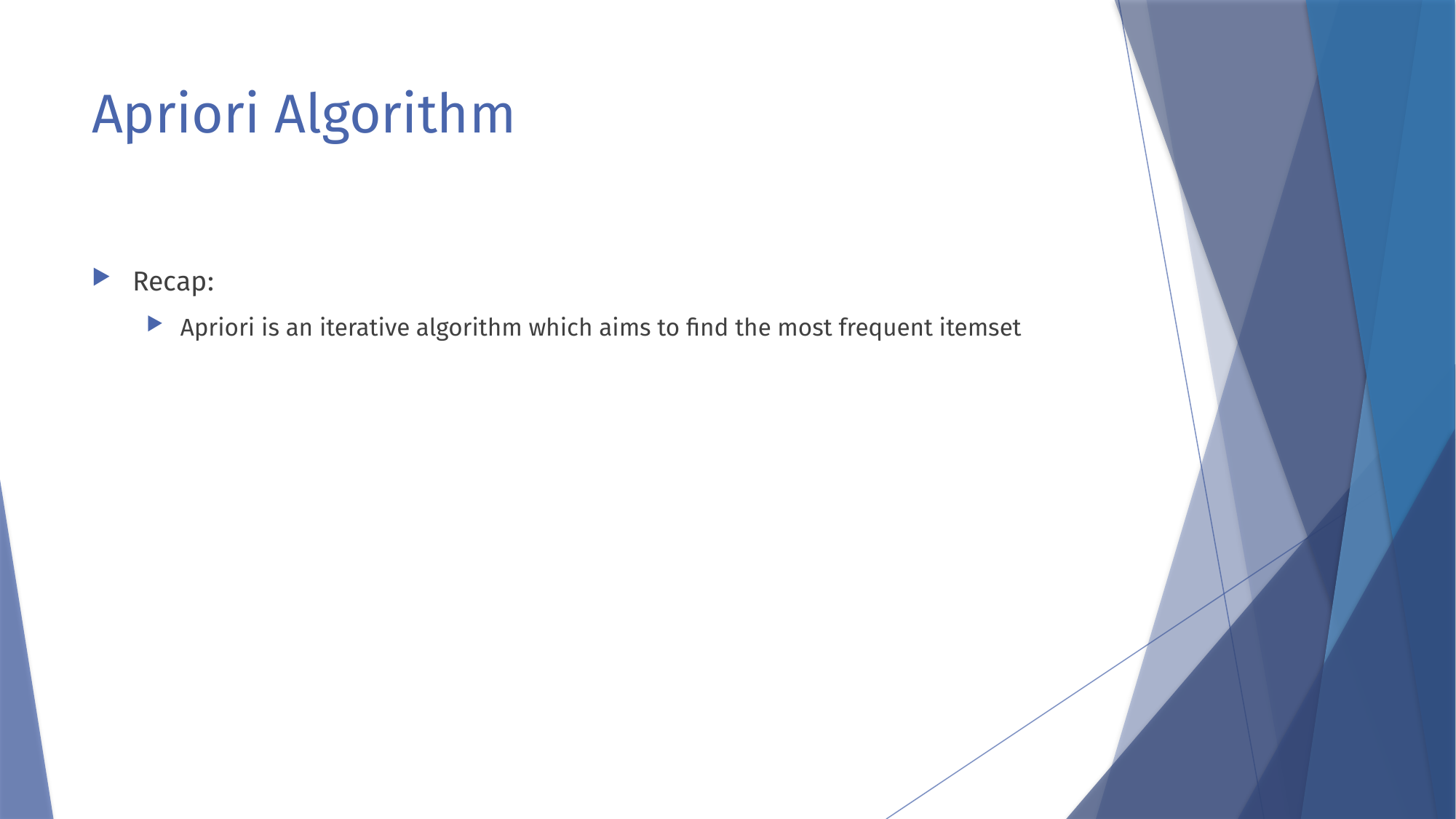

# Apriori Algorithm
Recap:
Apriori is an iterative algorithm which aims to find the most frequent itemset